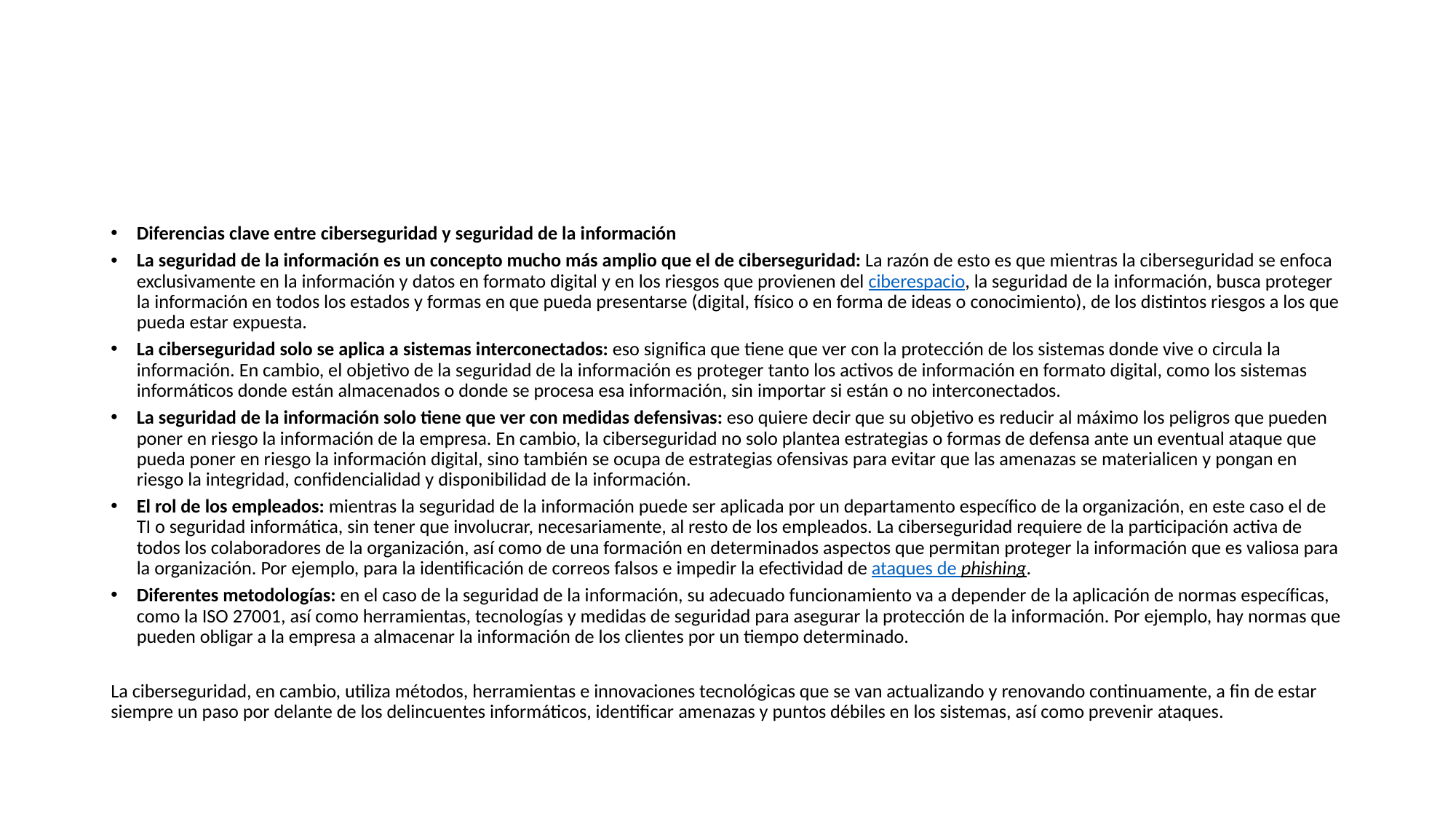

#
Diferencias clave entre ciberseguridad y seguridad de la información
La seguridad de la información es un concepto mucho más amplio que el de ciberseguridad: La razón de esto es que mientras la ciberseguridad se enfoca exclusivamente en la información y datos en formato digital y en los riesgos que provienen del ciberespacio, la seguridad de la información, busca proteger la información en todos los estados y formas en que pueda presentarse (digital, físico o en forma de ideas o conocimiento), de los distintos riesgos a los que pueda estar expuesta.
La ciberseguridad solo se aplica a sistemas interconectados: eso significa que tiene que ver con la protección de los sistemas donde vive o circula la información. En cambio, el objetivo de la seguridad de la información es proteger tanto los activos de información en formato digital, como los sistemas informáticos donde están almacenados o donde se procesa esa información, sin importar si están o no interconectados.
La seguridad de la información solo tiene que ver con medidas defensivas: eso quiere decir que su objetivo es reducir al máximo los peligros que pueden poner en riesgo la información de la empresa. En cambio, la ciberseguridad no solo plantea estrategias o formas de defensa ante un eventual ataque que pueda poner en riesgo la información digital, sino también se ocupa de estrategias ofensivas para evitar que las amenazas se materialicen y pongan en riesgo la integridad, confidencialidad y disponibilidad de la información.
El rol de los empleados: mientras la seguridad de la información puede ser aplicada por un departamento específico de la organización, en este caso el de TI o seguridad informática, sin tener que involucrar, necesariamente, al resto de los empleados. La ciberseguridad requiere de la participación activa de todos los colaboradores de la organización, así como de una formación en determinados aspectos que permitan proteger la información que es valiosa para la organización. Por ejemplo, para la identificación de correos falsos e impedir la efectividad de ataques de phishing.
Diferentes metodologías: en el caso de la seguridad de la información, su adecuado funcionamiento va a depender de la aplicación de normas específicas, como la ISO 27001, así como herramientas, tecnologías y medidas de seguridad para asegurar la protección de la información. Por ejemplo, hay normas que pueden obligar a la empresa a almacenar la información de los clientes por un tiempo determinado.

La ciberseguridad, en cambio, utiliza métodos, herramientas e innovaciones tecnológicas que se van actualizando y renovando continuamente, a fin de estar siempre un paso por delante de los delincuentes informáticos, identificar amenazas y puntos débiles en los sistemas, así como prevenir ataques.